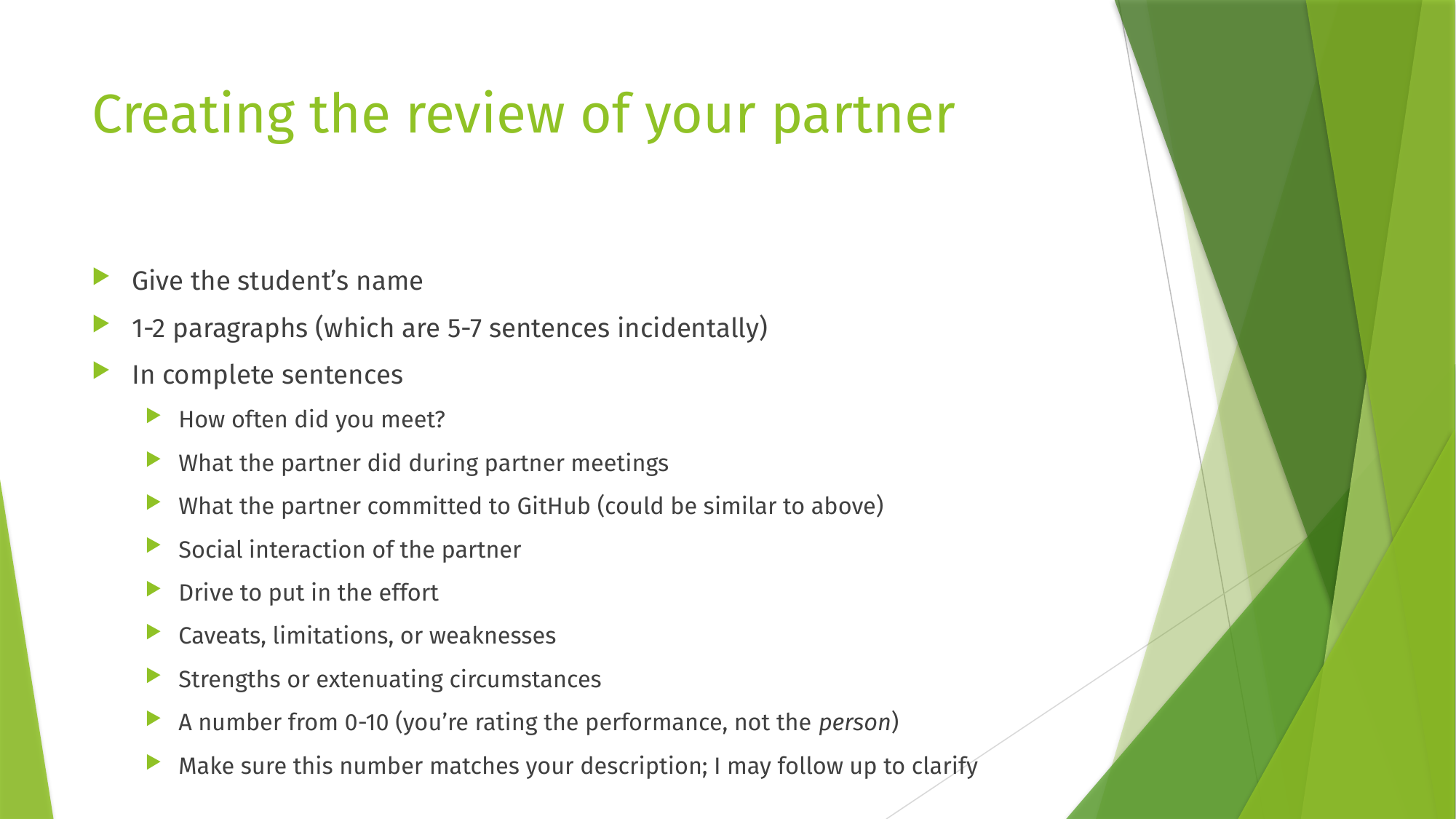

# Creating the review of your partner
Give the student’s name
1-2 paragraphs (which are 5-7 sentences incidentally)
In complete sentences
How often did you meet?
What the partner did during partner meetings
What the partner committed to GitHub (could be similar to above)
Social interaction of the partner
Drive to put in the effort
Caveats, limitations, or weaknesses
Strengths or extenuating circumstances
A number from 0-10 (you’re rating the performance, not the person)
Make sure this number matches your description; I may follow up to clarify